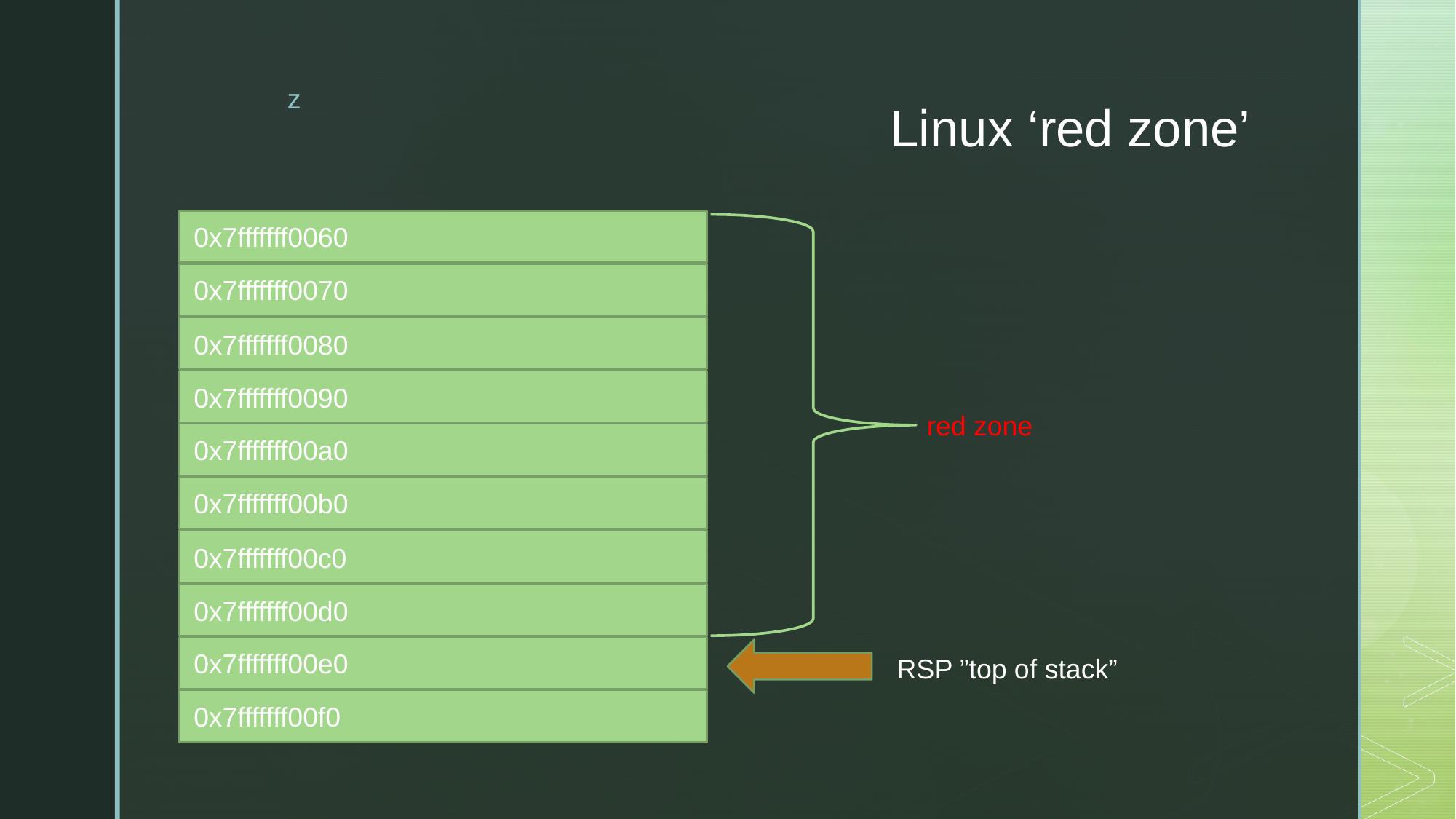

# Linux ‘red zone’

0x7fffffff0060

0x7fffffff0070

0x7fffffff0080

0x7fffffff0090
red zone

0x7fffffff00a0

0x7fffffff00b0

0x7fffffff00c0

0x7fffffff00d0

0x7fffffff00e0
RSP ”top of stack”

0x7fffffff00f0